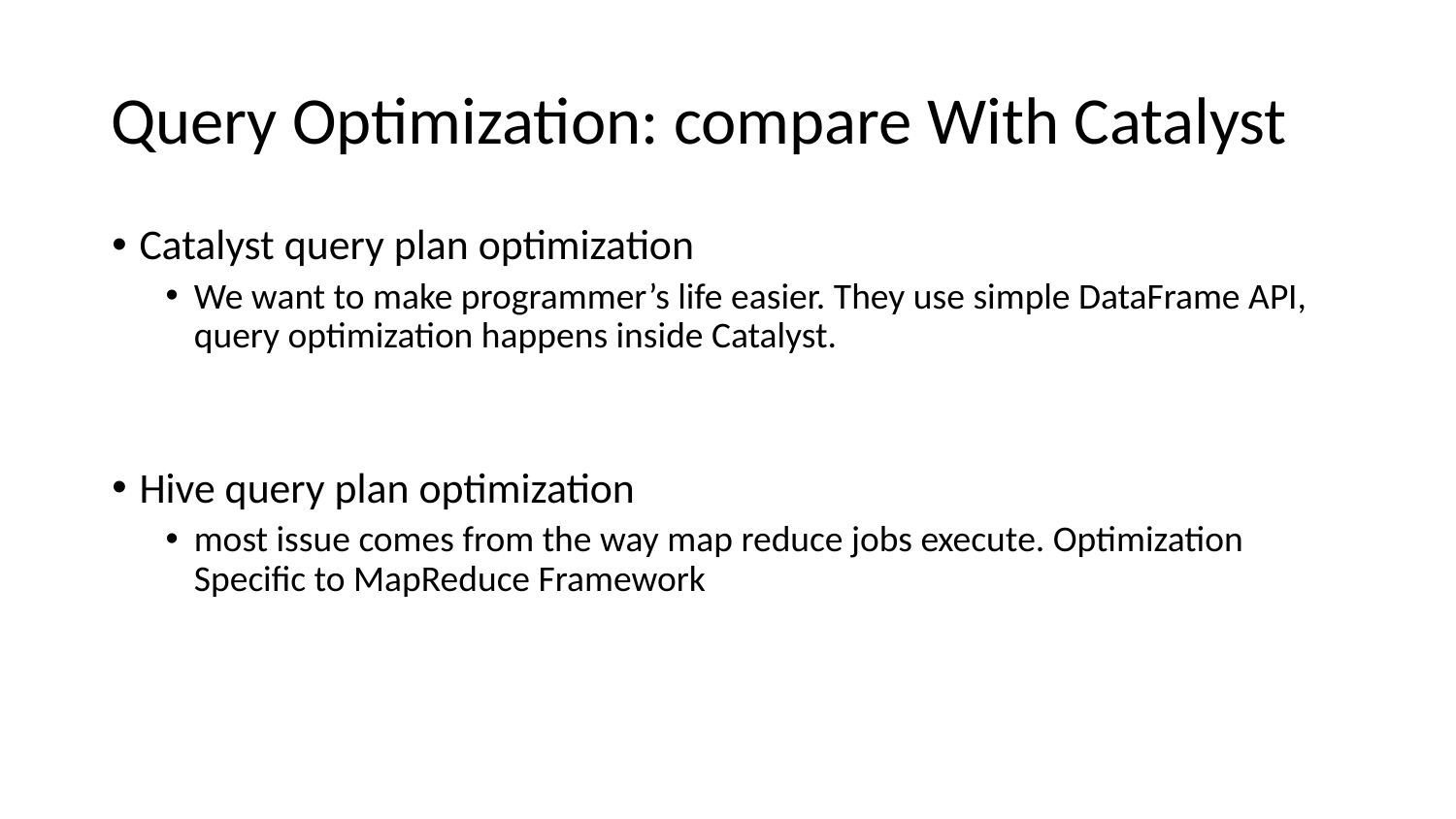

# Query Optimization: compare With Catalyst
Catalyst query plan optimization
We want to make programmer’s life easier. They use simple DataFrame API, query optimization happens inside Catalyst.

Hive query plan optimization
most issue comes from the way map reduce jobs execute. Optimization Specific to MapReduce Framework